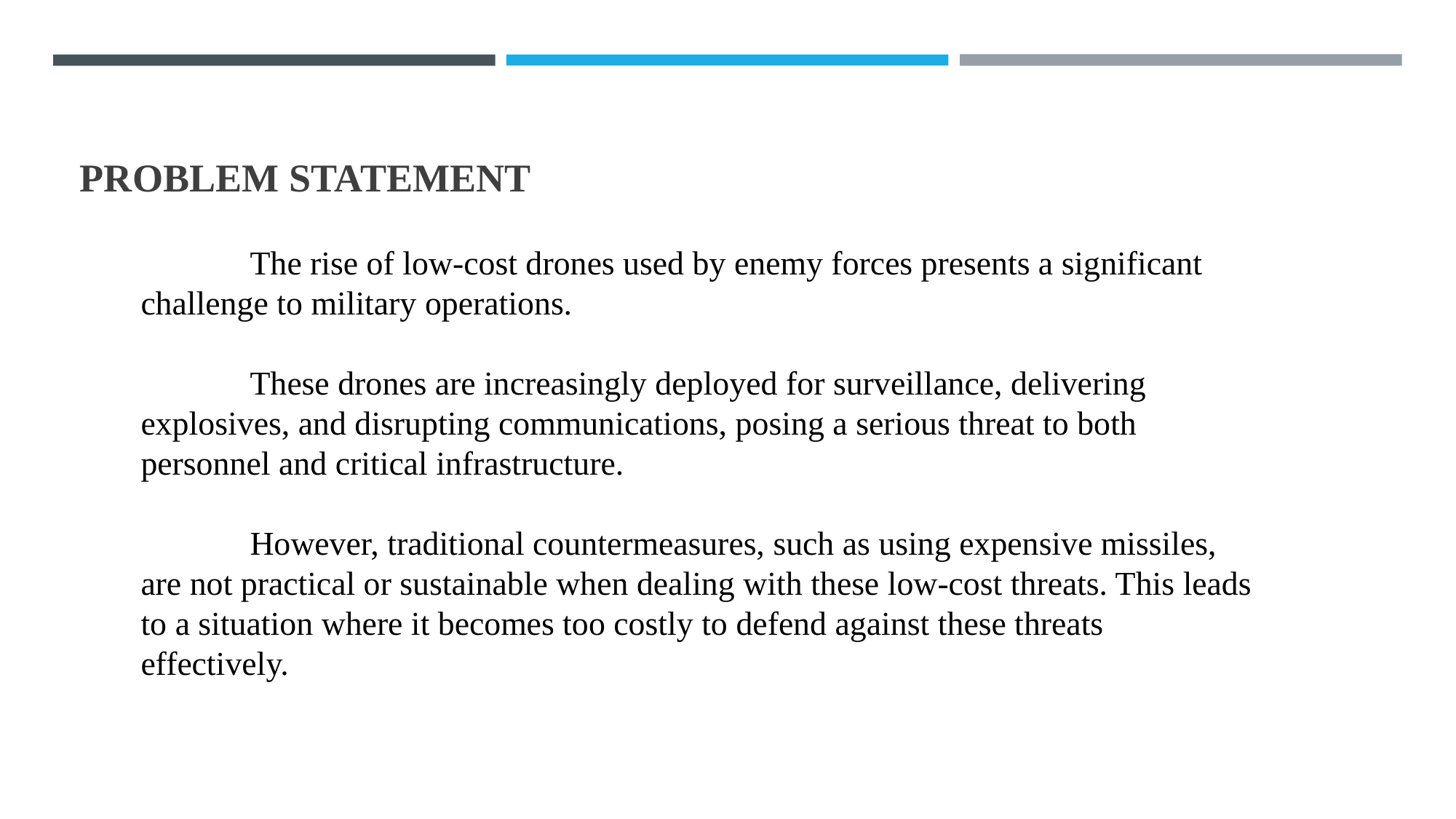

# PROBLEM STATEMENT
	The rise of low-cost drones used by enemy forces presents a significant challenge to military operations.

	These drones are increasingly deployed for surveillance, delivering explosives, and disrupting communications, posing a serious threat to both personnel and critical infrastructure.

	However, traditional countermeasures, such as using expensive missiles, are not practical or sustainable when dealing with these low-cost threats. This leads to a situation where it becomes too costly to defend against these threats effectively.